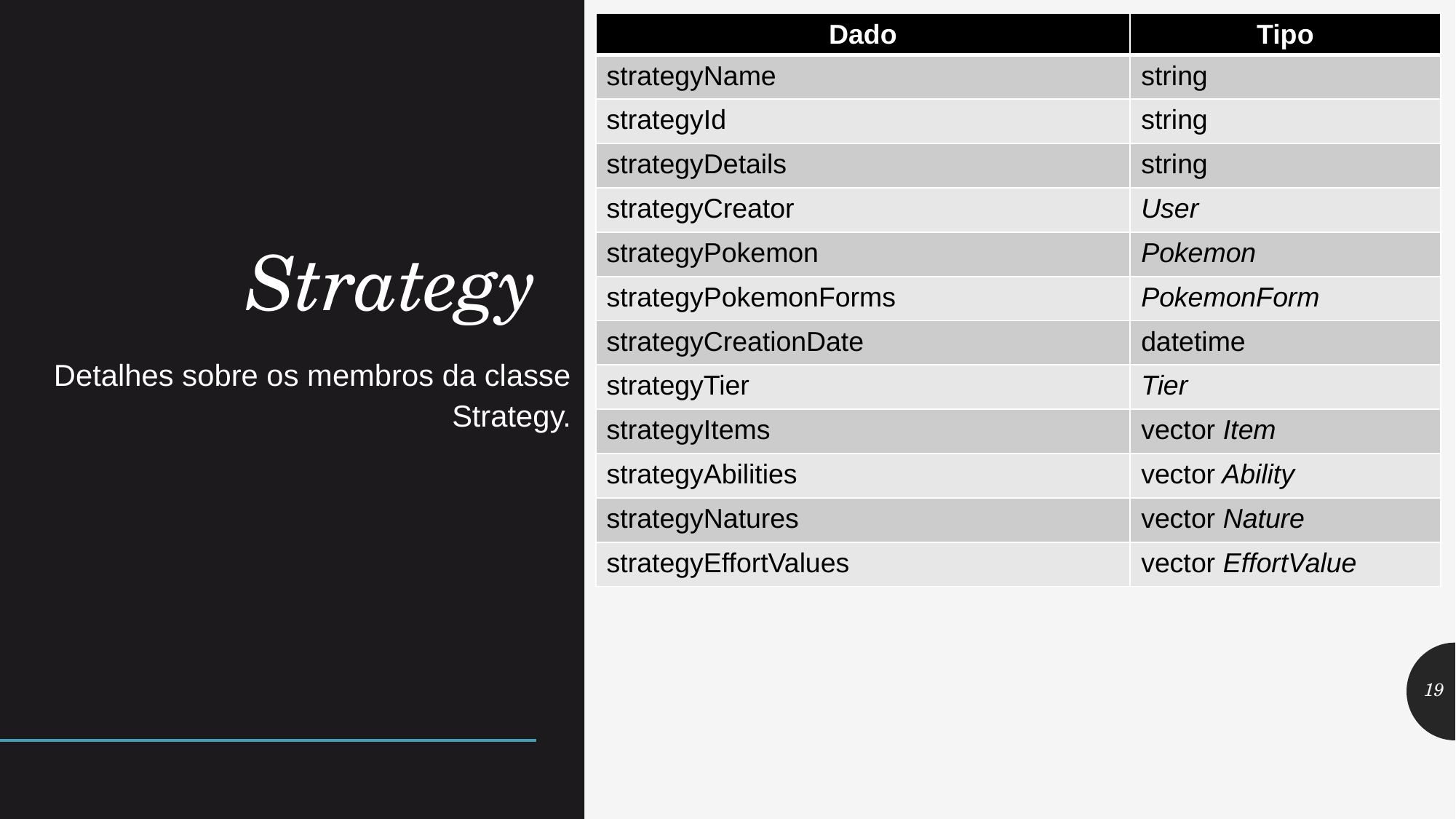

| Dado | Tipo |
| --- | --- |
| strategyName | string |
| strategyId | string |
| strategyDetails | string |
| strategyCreator | User |
| strategyPokemon | Pokemon |
| strategyPokemonForms | PokemonForm |
| strategyCreationDate | datetime |
| strategyTier | Tier |
| strategyItems | vector Item |
| strategyAbilities | vector Ability |
| strategyNatures | vector Nature |
| strategyEffortValues | vector EffortValue |
# Strategy
Detalhes sobre os membros da classe Strategy.
19